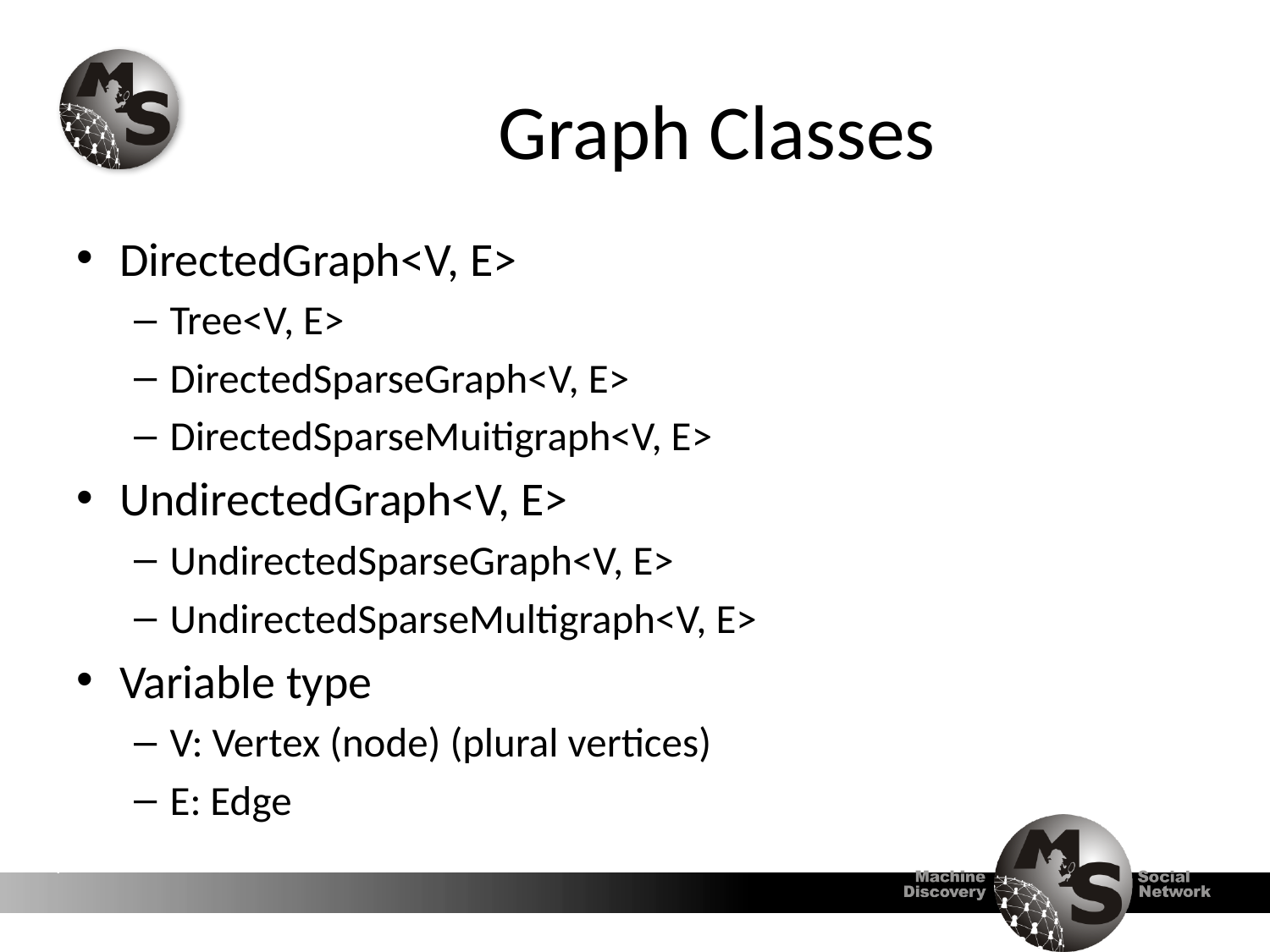

# Graph Classes
DirectedGraph<V, E>
Tree<V, E>
DirectedSparseGraph<V, E>
DirectedSparseMuitigraph<V, E>
UndirectedGraph<V, E>
UndirectedSparseGraph<V, E>
UndirectedSparseMultigraph<V, E>
Variable type
V: Vertex (node) (plural vertices)
E: Edge